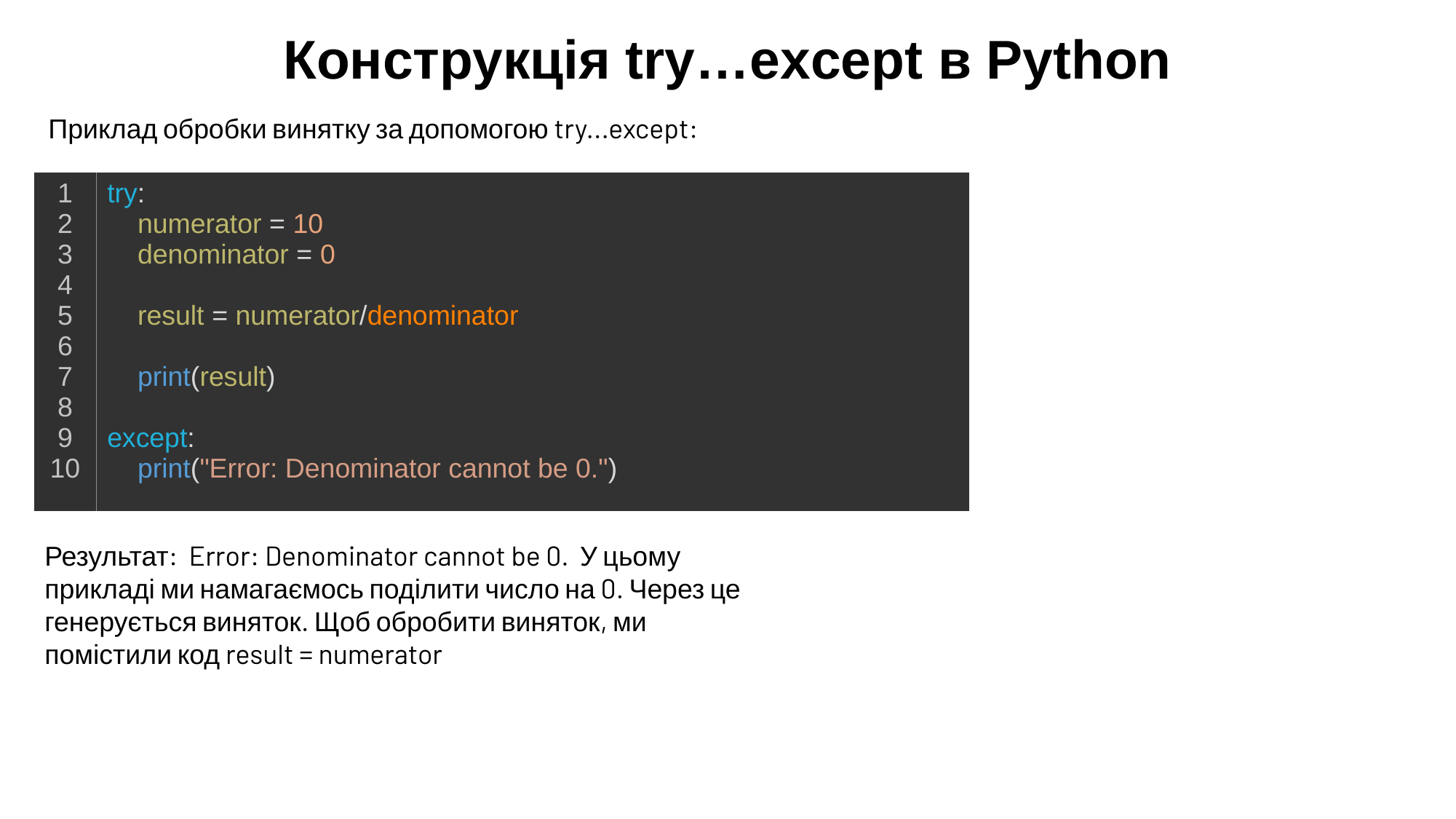

Конструкція try…except в Python
Приклад обробки винятку за допомогою try...except:
| 1 2 3 4 5 6 7 8 9 10 | try:     numerator = 10     denominator = 0       result = numerator/denominator       print(result)   except:     print("Error: Denominator cannot be 0.") |
| --- | --- |
Результат:  Error: Denominator cannot be 0.  У цьому прикладі ми намагаємось поділити число на 0. Через це генерується виняток. Щоб обробити виняток, ми помістили код result = numerator